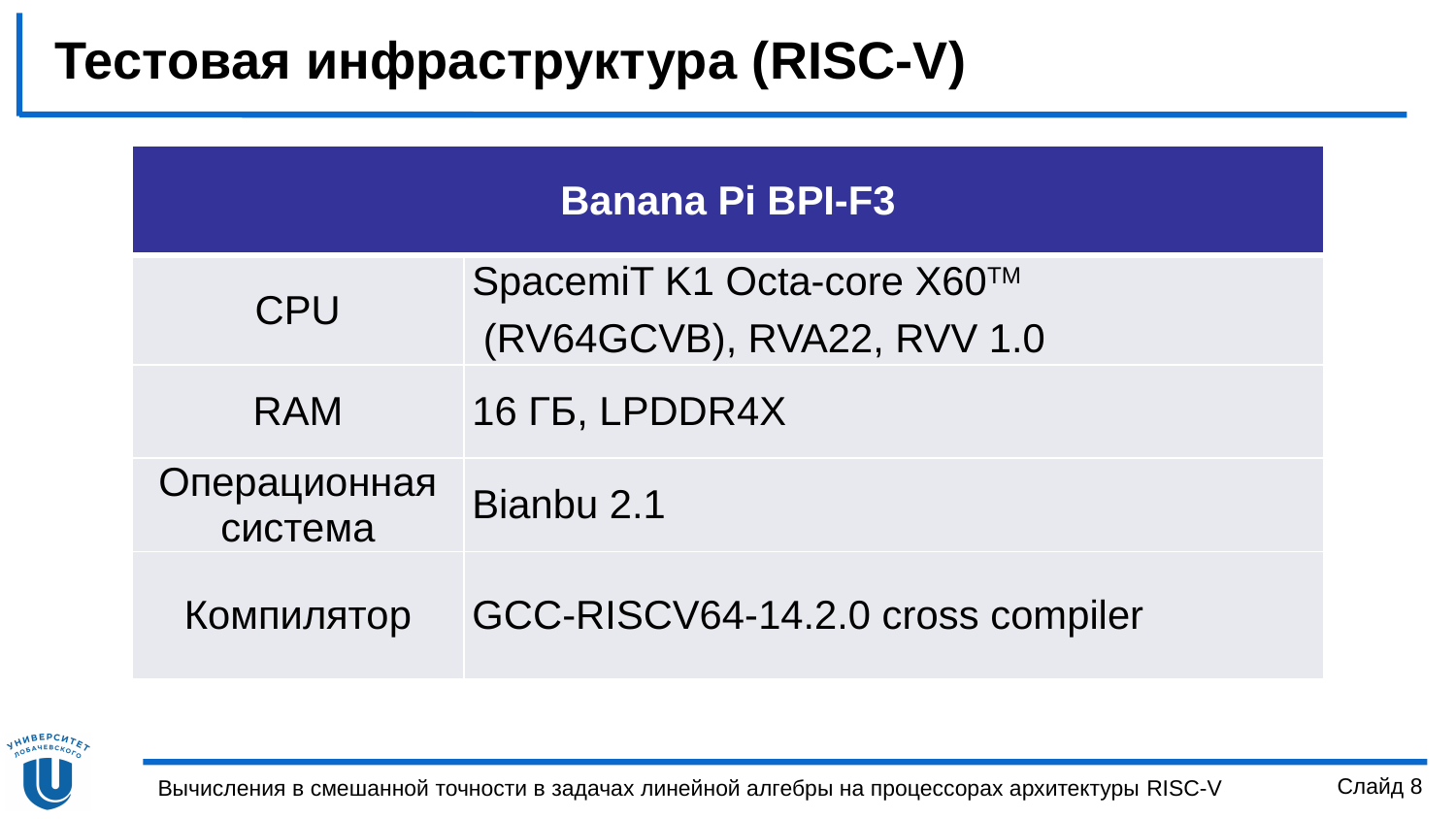

# Тестовая инфраструктура (RISC-V)
| Banana Pi BPI-F3 |  |
| --- | --- |
| CPU | SpacemiT K1 Octa-core X60TM (RV64GCVB), RVA22, RVV 1.0 |
| RAM | 16 ГБ, LPDDR4X |
| Операционная система | Bianbu 2.1 |
| Компилятор | GCC-RISCV64-14.2.0 cross compiler |
Слайд 8
Вычисления в смешанной точности в задачах линейной алгебры на процессорах архитектуры RISC-V